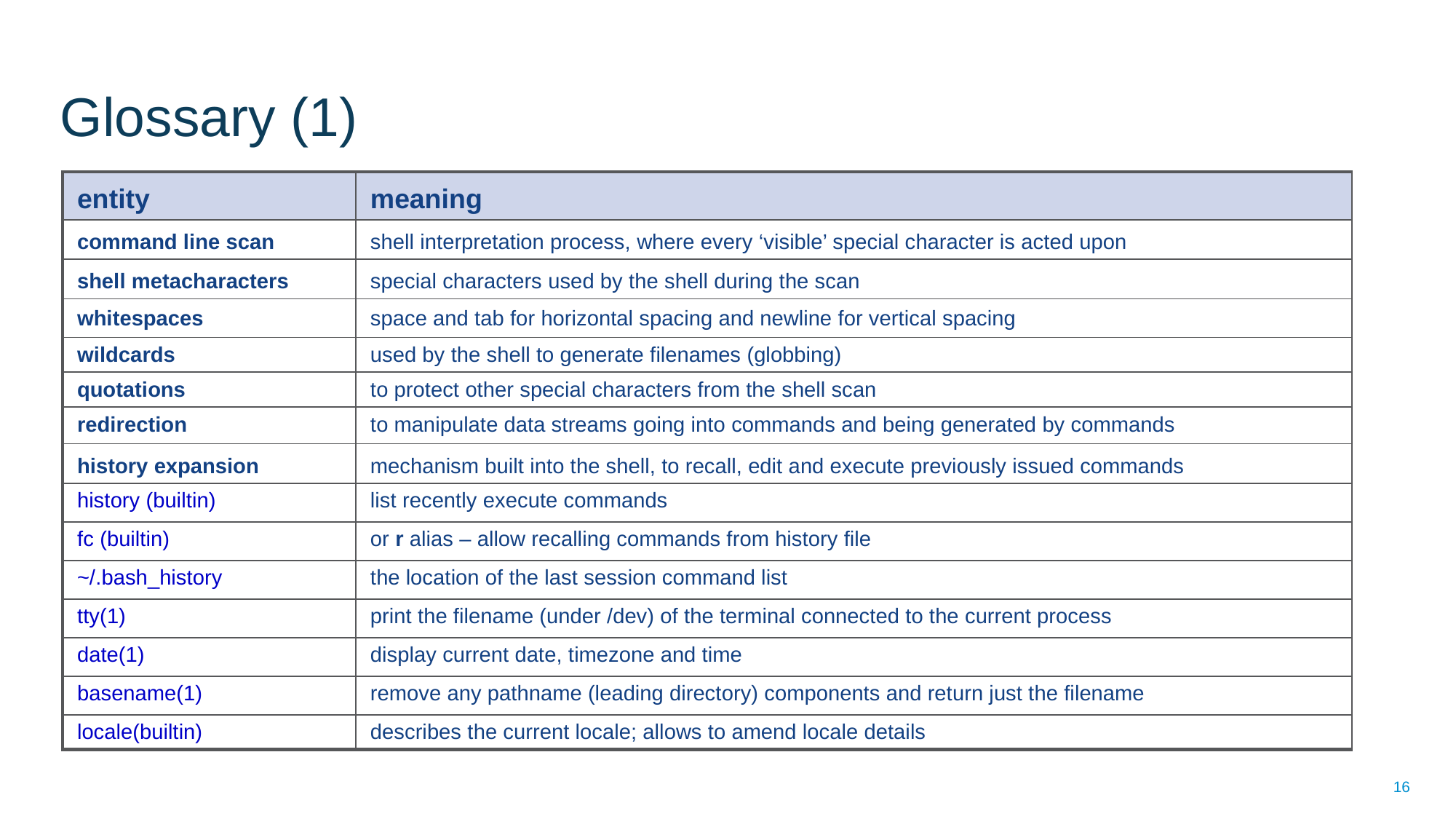

# Glossary (1)
| entity | meaning |
| --- | --- |
| command line scan | shell interpretation process, where every ‘visible’ special character is acted upon |
| shell metacharacters | special characters used by the shell during the scan |
| whitespaces | space and tab for horizontal spacing and newline for vertical spacing |
| wildcards | used by the shell to generate filenames (globbing) |
| quotations | to protect other special characters from the shell scan |
| redirection | to manipulate data streams going into commands and being generated by commands |
| history expansion | mechanism built into the shell, to recall, edit and execute previously issued commands |
| history (builtin) | list recently execute commands |
| fc (builtin) | or r alias – allow recalling commands from history file |
| ~/.bash\_history | the location of the last session command list |
| tty(1) | print the filename (under /dev) of the terminal connected to the current process |
| date(1) | display current date, timezone and time |
| basename(1) | remove any pathname (leading directory) components and return just the filename |
| locale(builtin) | describes the current locale; allows to amend locale details |